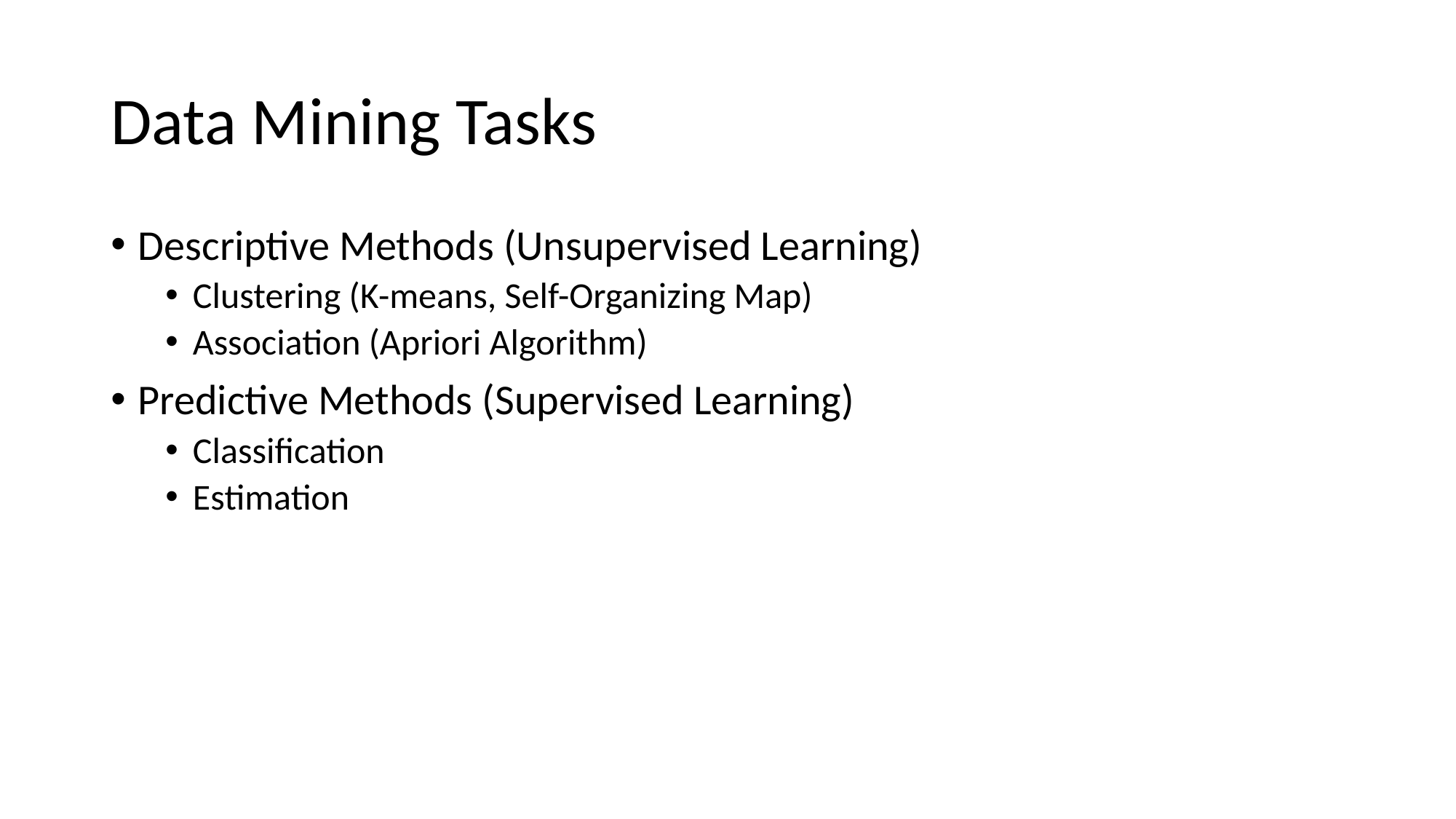

# Data Mining Tasks
Descriptive Methods (Unsupervised Learning)
Clustering (K-means, Self-Organizing Map)
Association (Apriori Algorithm)
Predictive Methods (Supervised Learning)
Classification
Estimation